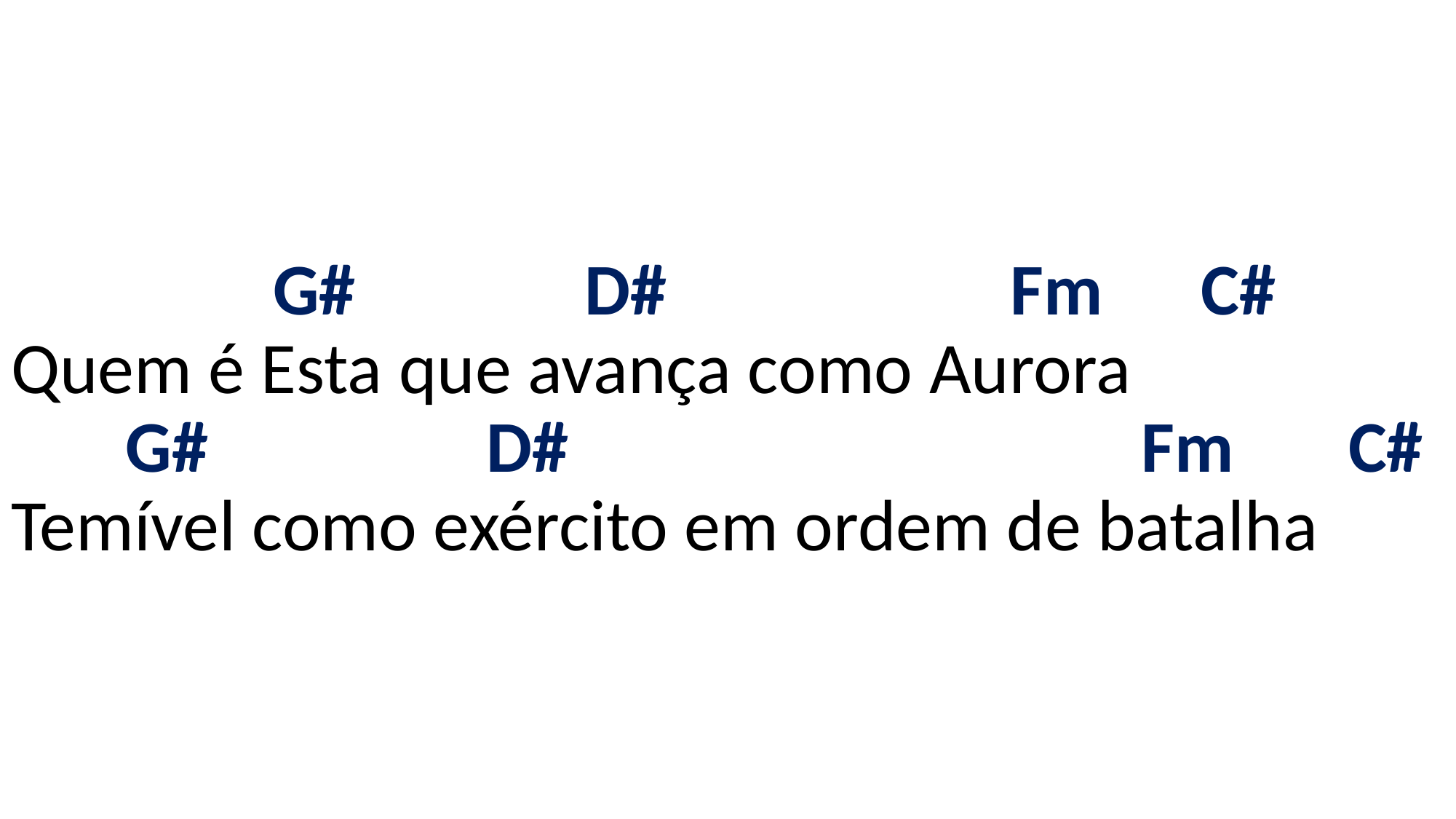

# G#              D#                     Fm      C# Quem é Esta que avança como Aurora G#                 D#                                   Fm       C# Temível como exército em ordem de batalha